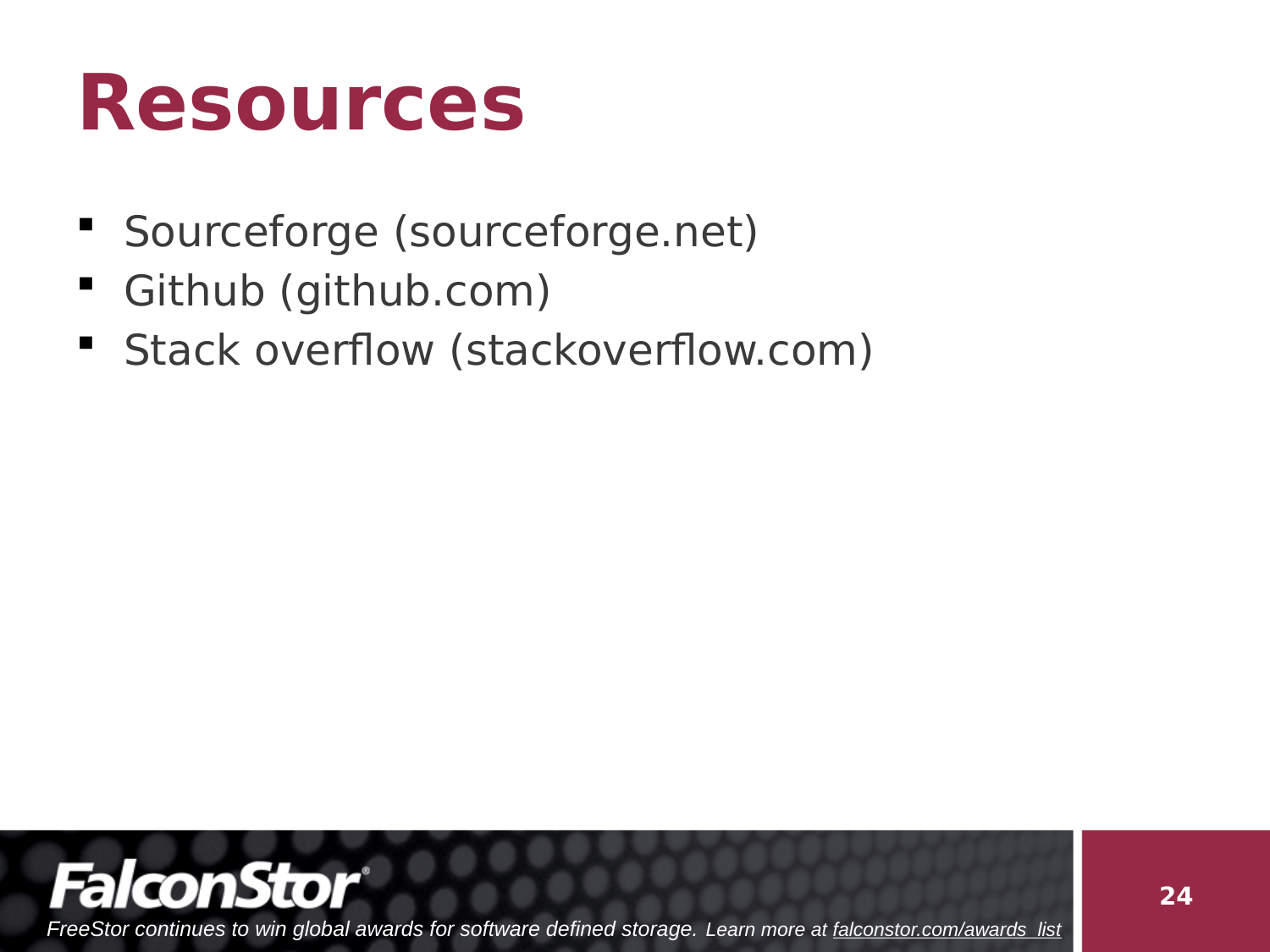

# Resources
Sourceforge (sourceforge.net)
Github (github.com)
Stack overflow (stackoverflow.com)